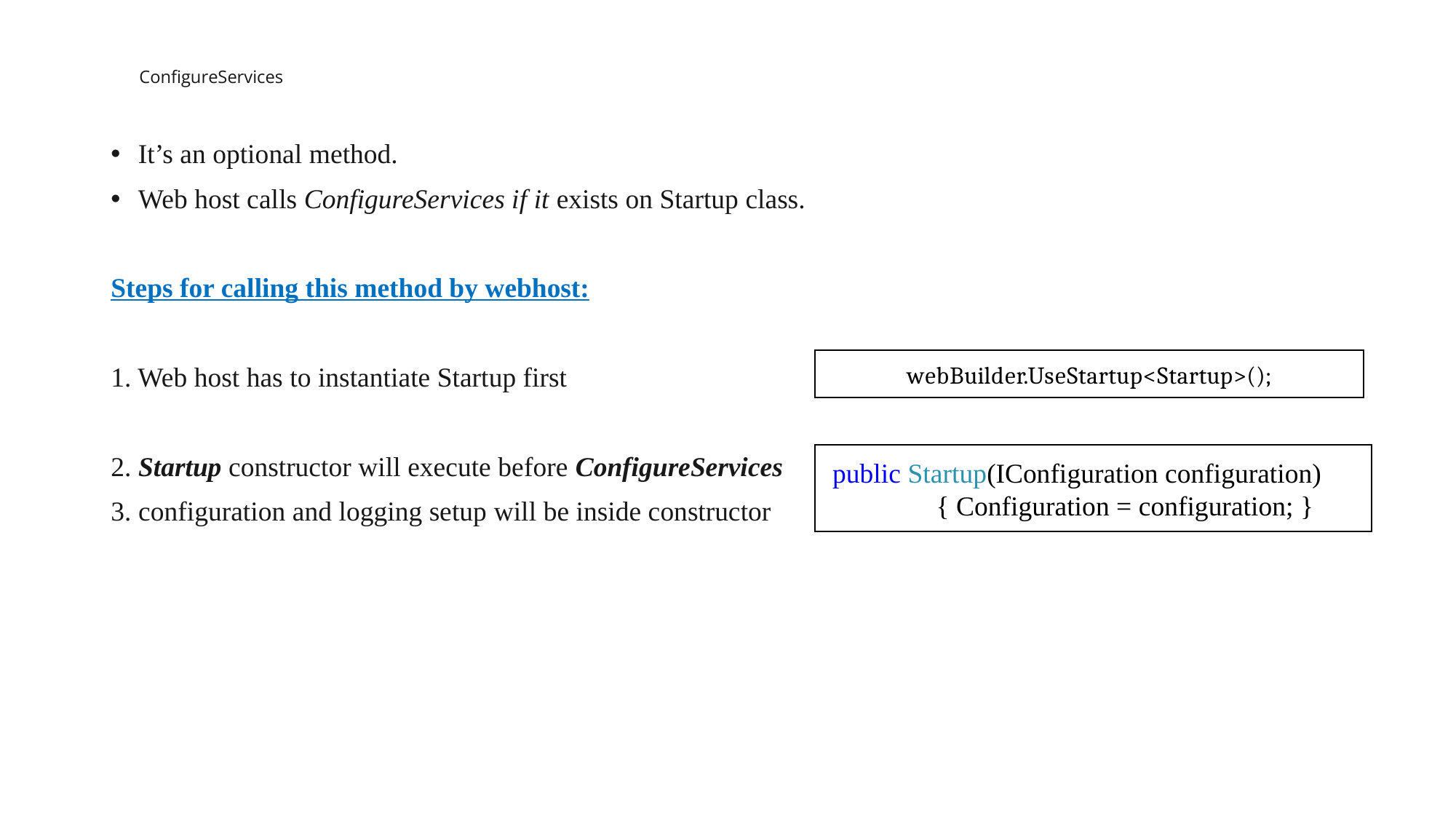

# ConfigureServices
It’s an optional method.
Web host calls ConfigureServices if it exists on Startup class.

Steps for calling this method by webhost:

1. Web host has to instantiate Startup first

2. Startup constructor will execute before ConfigureServices
3. configuration and logging setup will be inside constructor
webBuilder.UseStartup<Startup>();
 public Startup(IConfiguration configuration)
                { Configuration = configuration; }